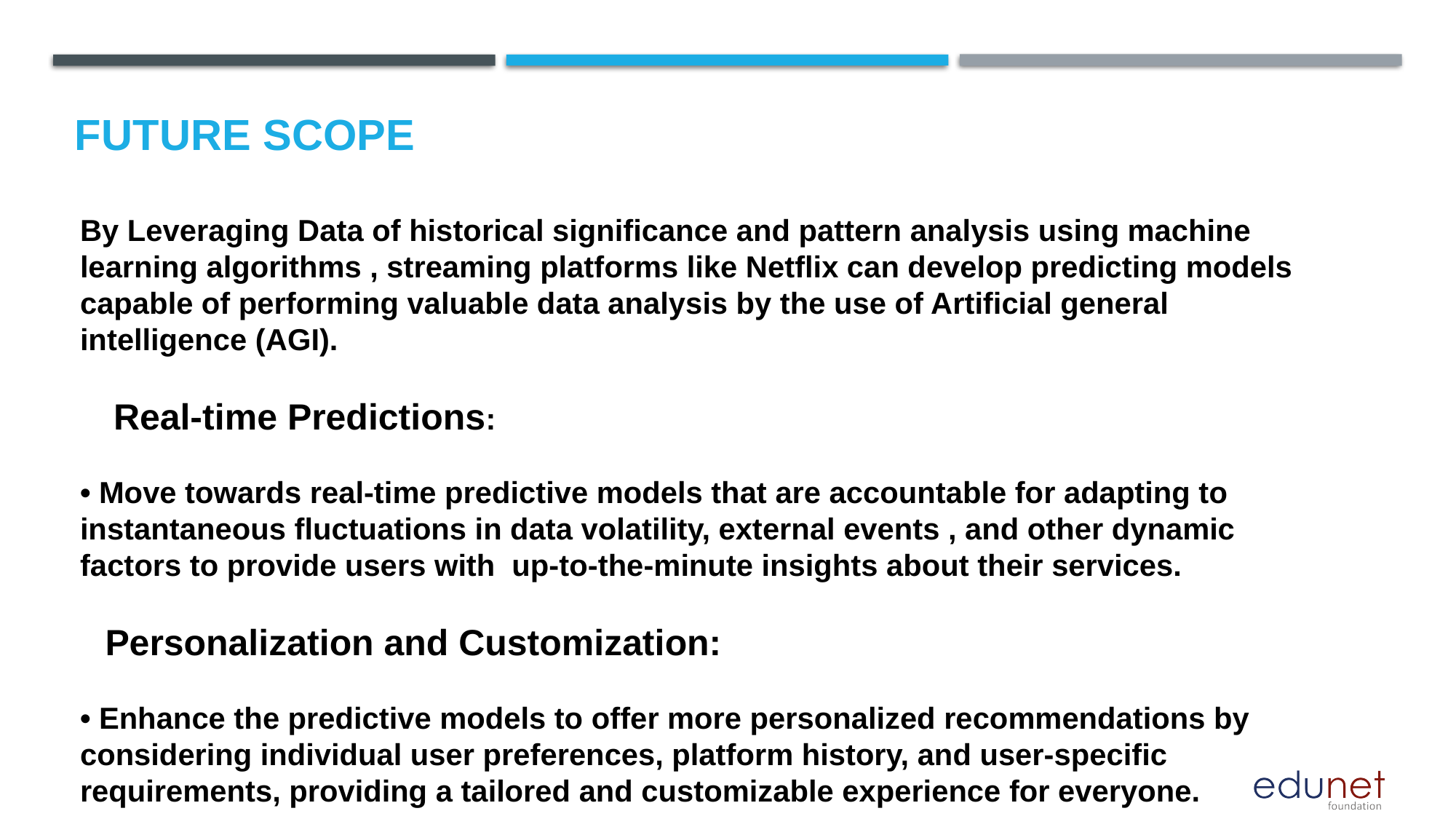

Future scope

By Leveraging Data of historical significance and pattern analysis using machine learning algorithms , streaming platforms like Netflix can develop predicting models capable of performing valuable data analysis by the use of Artificial general intelligence (AGI).

    Real-time Predictions:

• Move towards real-time predictive models that are accountable for adapting to instantaneous fluctuations in data volatility, external events , and other dynamic factors to provide users with  up-to-the-minute insights about their services.

   Personalization and Customization:

• Enhance the predictive models to offer more personalized recommendations by considering individual user preferences, platform history, and user-specific requirements, providing a tailored and customizable experience for everyone.